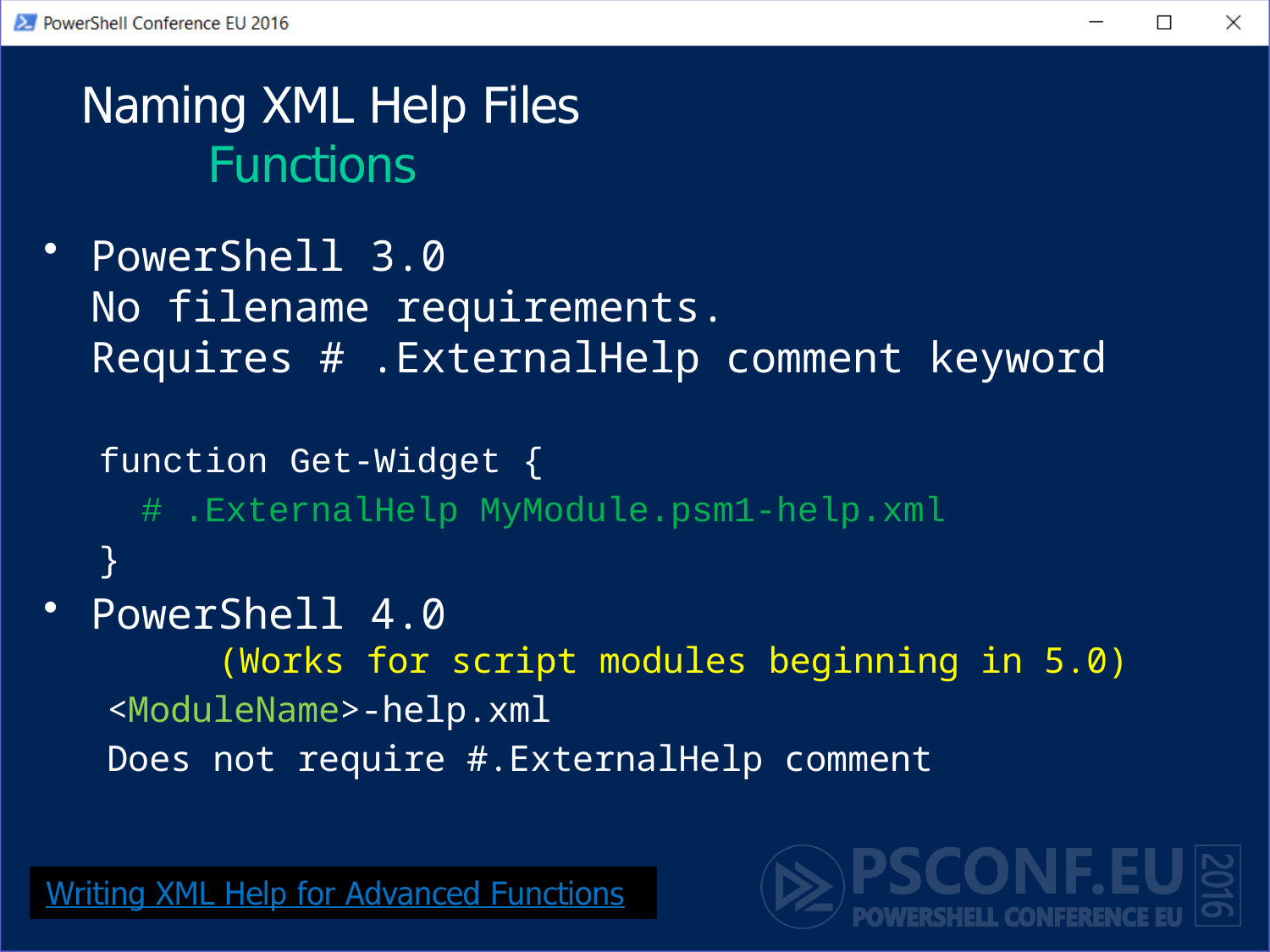

# Naming XML Help Files Functions
PowerShell 3.0
No filename requirements.
Requires # .ExternalHelp comment keyword

function Get-Widget {
  # .ExternalHelp MyModule.psm1-help.xml
}
PowerShell 4.0
	(Works for script modules beginning in 5.0)
<ModuleName>-help.xml
Does not require #.ExternalHelp comment

Writing XML Help for Advanced Functions